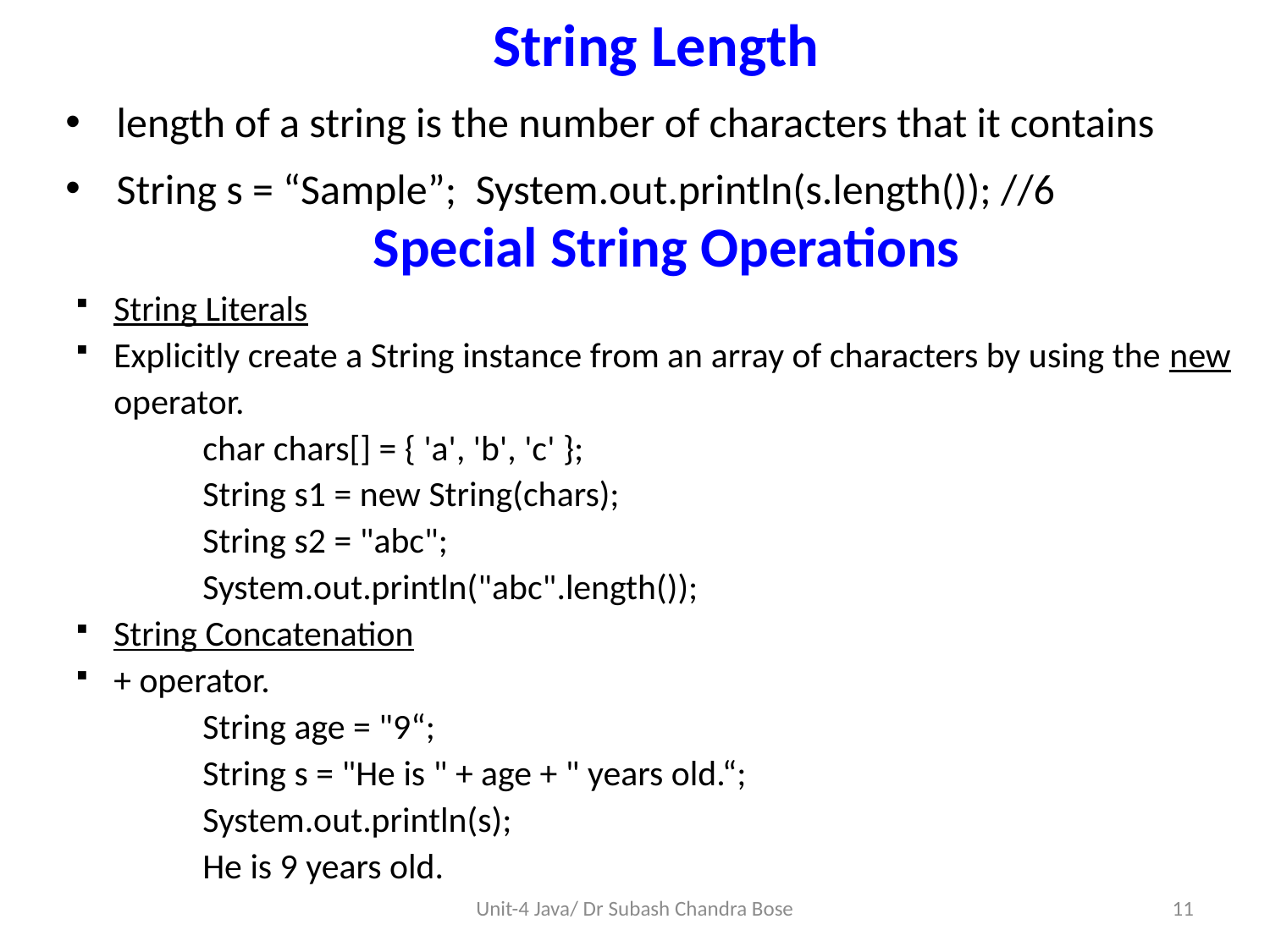

# String Length
length of a string is the number of characters that it contains
String s = “Sample”;  System.out.println(s.length()); //6
Special String Operations
String Literals
Explicitly create a String instance from an array of characters by using the new operator.
char chars[] = { 'a', 'b', 'c' };
String s1 = new String(chars);
String s2 = "abc";
System.out.println("abc".length());
String Concatenation
+ operator.
String age = "9“;
String s = "He is " + age + " years old.“;
System.out.println(s);
He is 9 years old.

Unit-4 Java/ Dr Subash Chandra Bose
11